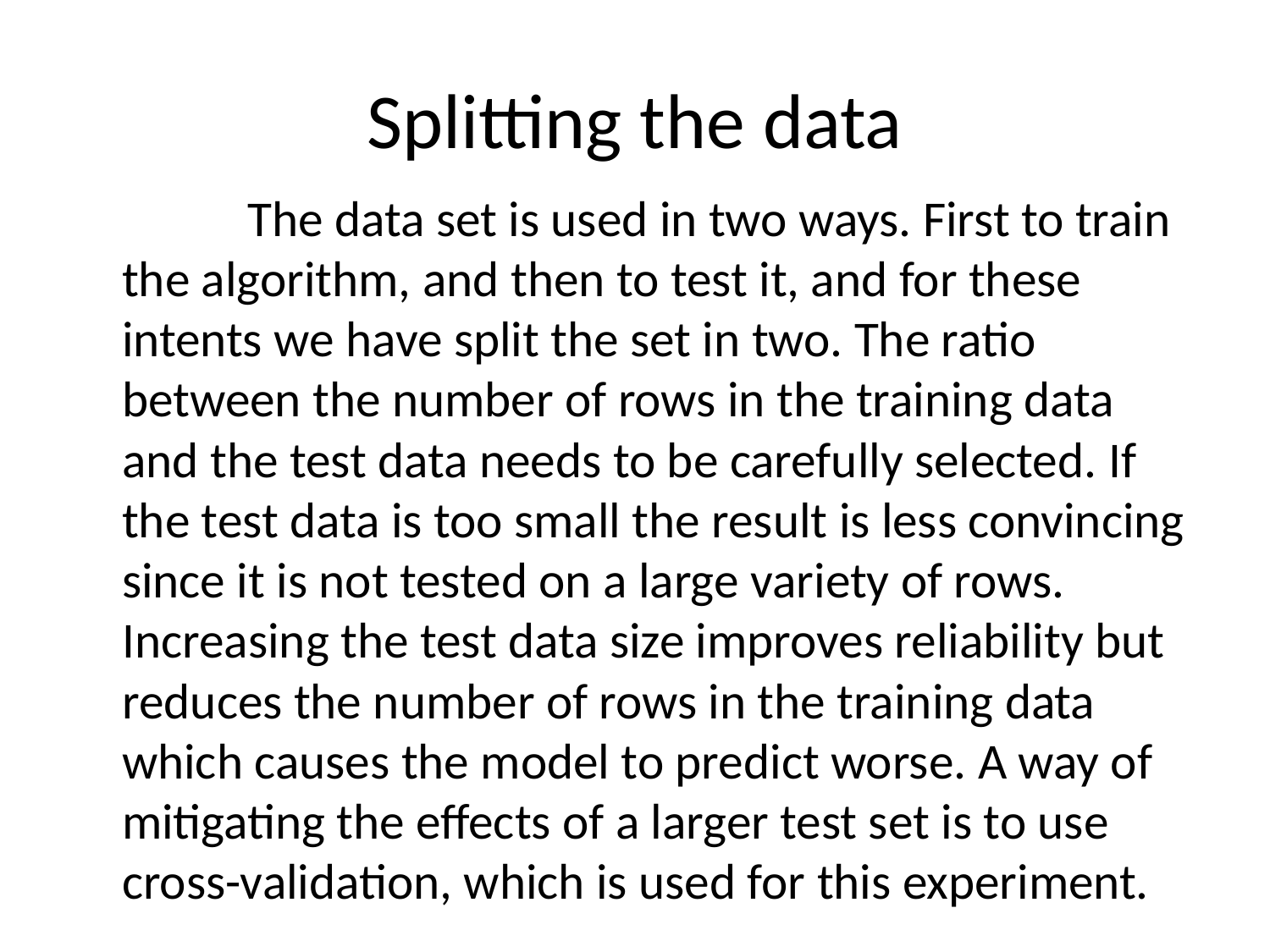

# Splitting the data
               The data set is used in two ways. First to train the algorithm, and then to test it, and for these intents we have split the set in two. The ratio between the number of rows in the training data and the test data needs to be carefully selected. If the test data is too small the result is less convincing since it is not tested on a large variety of rows. Increasing the test data size improves reliability but reduces the number of rows in the training data which causes the model to predict worse. A way of mitigating the effects of a larger test set is to use cross-validation, which is used for this experiment.